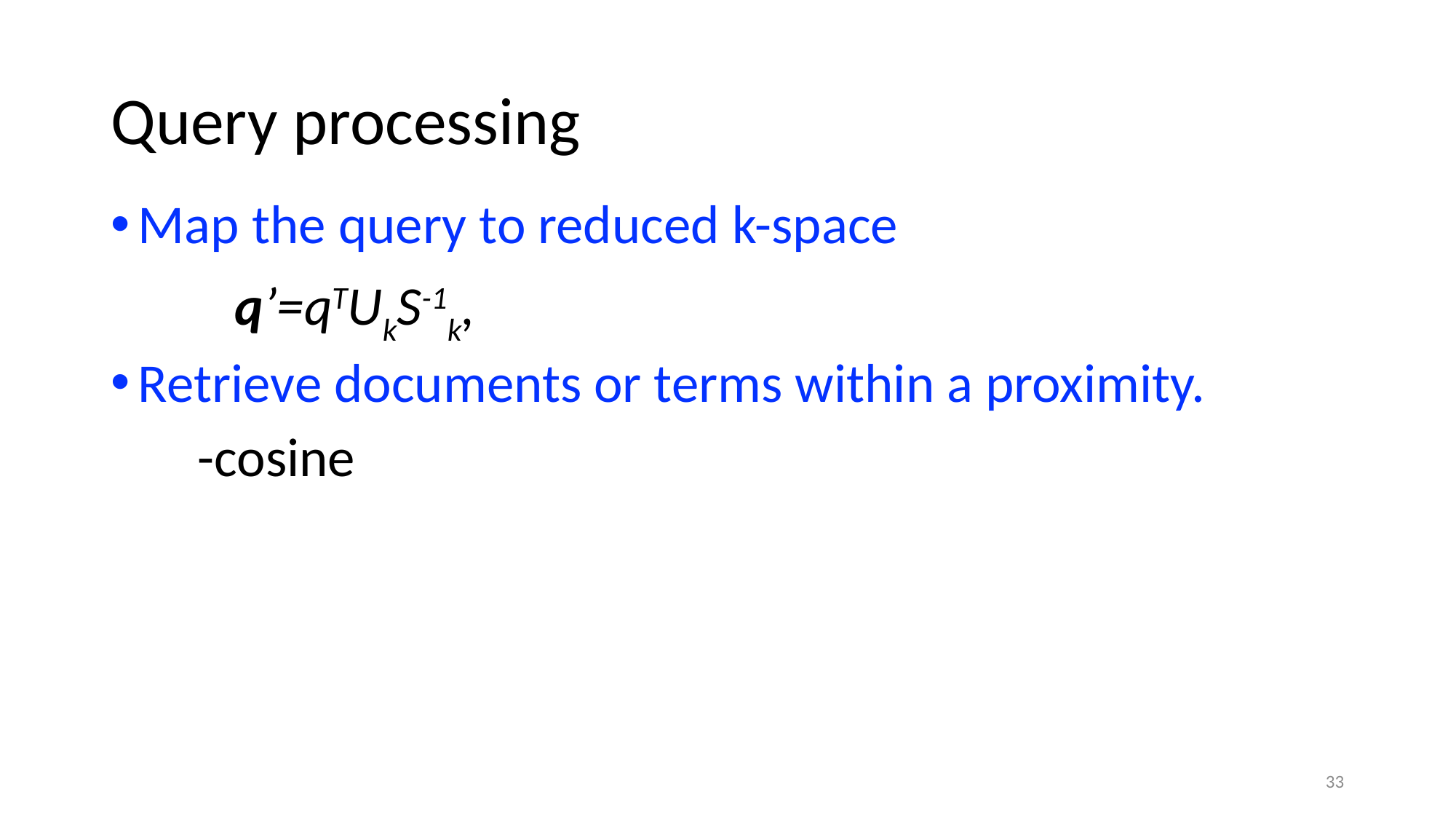

# Query processing
Map the query to reduced k-space
          q’=qTUkS-1k,
Retrieve documents or terms within a proximity.
       -cosine

33